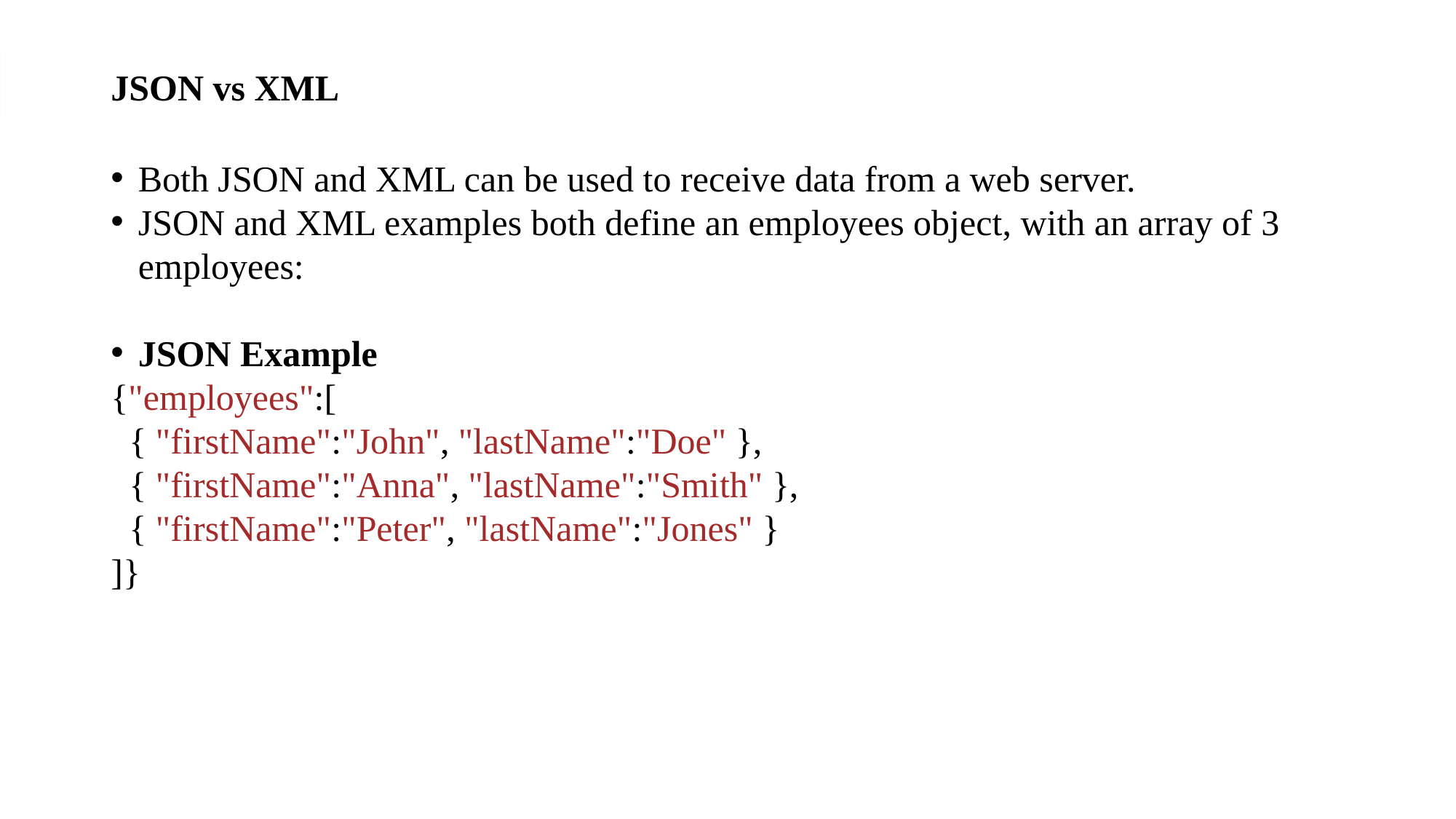

# JSON vs XML

Both JSON and XML can be used to receive data from a web server.
JSON and XML examples both define an employees object, with an array of 3 employees:

JSON Example
{"employees":[
  { "firstName":"John", "lastName":"Doe" },
  { "firstName":"Anna", "lastName":"Smith" },
  { "firstName":"Peter", "lastName":"Jones" }
]}